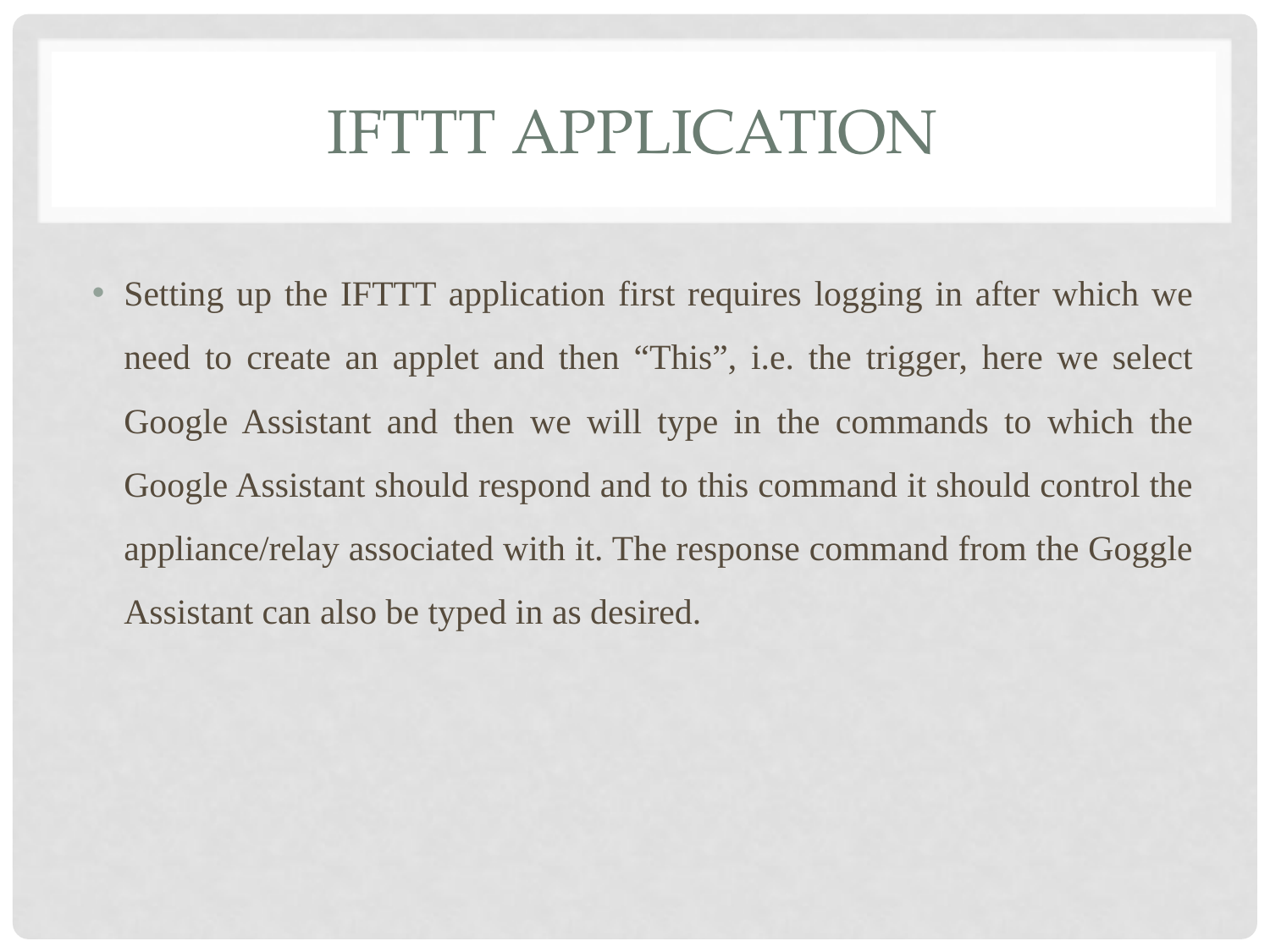

# Ifttt application
Setting up the IFTTT application first requires logging in after which we need to create an applet and then “This”, i.e. the trigger, here we select Google Assistant and then we will type in the commands to which the Google Assistant should respond and to this command it should control the appliance/relay associated with it. The response command from the Goggle Assistant can also be typed in as desired.